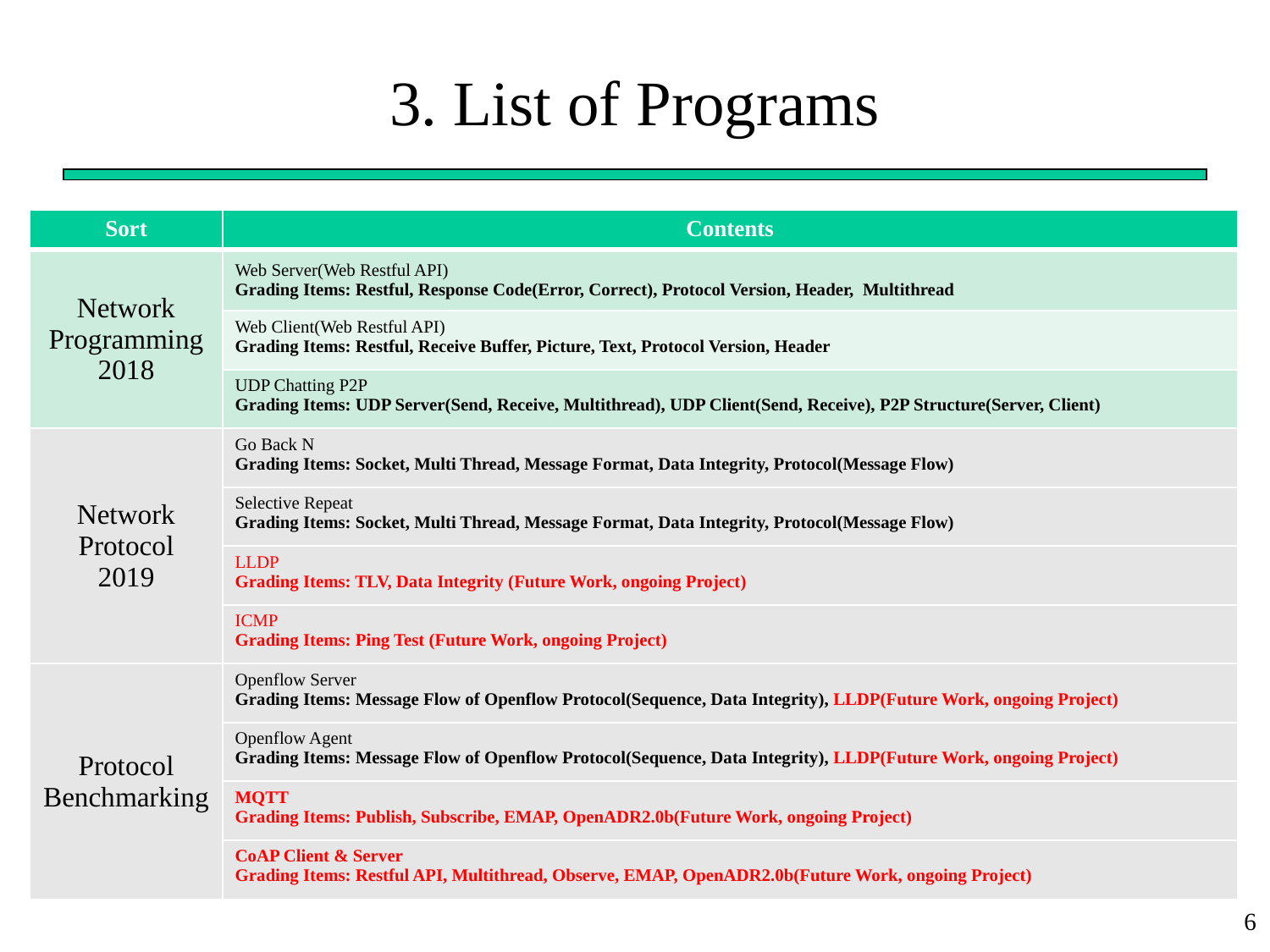

# 3. List of Programs
| Sort | Contents |
| --- | --- |
| Network Programming 2018 | Web Server(Web Restful API) Grading Items: Restful, Response Code(Error, Correct), Protocol Version, Header, Multithread |
|  | Web Client(Web Restful API) Grading Items: Restful, Receive Buffer, Picture, Text, Protocol Version, Header |
|  | UDP Chatting P2P Grading Items: UDP Server(Send, Receive, Multithread), UDP Client(Send, Receive), P2P Structure(Server, Client) |
| Network Protocol 2019 | Go Back N Grading Items: Socket, Multi Thread, Message Format, Data Integrity, Protocol(Message Flow) |
|  | Selective Repeat Grading Items: Socket, Multi Thread, Message Format, Data Integrity, Protocol(Message Flow) |
|  | LLDP Grading Items: TLV, Data Integrity (Future Work, ongoing Project) |
|  | ICMP Grading Items: Ping Test (Future Work, ongoing Project) |
| Protocol Benchmarking | Openflow Server Grading Items: Message Flow of Openflow Protocol(Sequence, Data Integrity), LLDP(Future Work, ongoing Project) |
|  | Openflow Agent Grading Items: Message Flow of Openflow Protocol(Sequence, Data Integrity), LLDP(Future Work, ongoing Project) |
|  | MQTT Grading Items: Publish, Subscribe, EMAP, OpenADR2.0b(Future Work, ongoing Project) |
|  | CoAP Client & Server Grading Items: Restful API, Multithread, Observe, EMAP, OpenADR2.0b(Future Work, ongoing Project) |
6